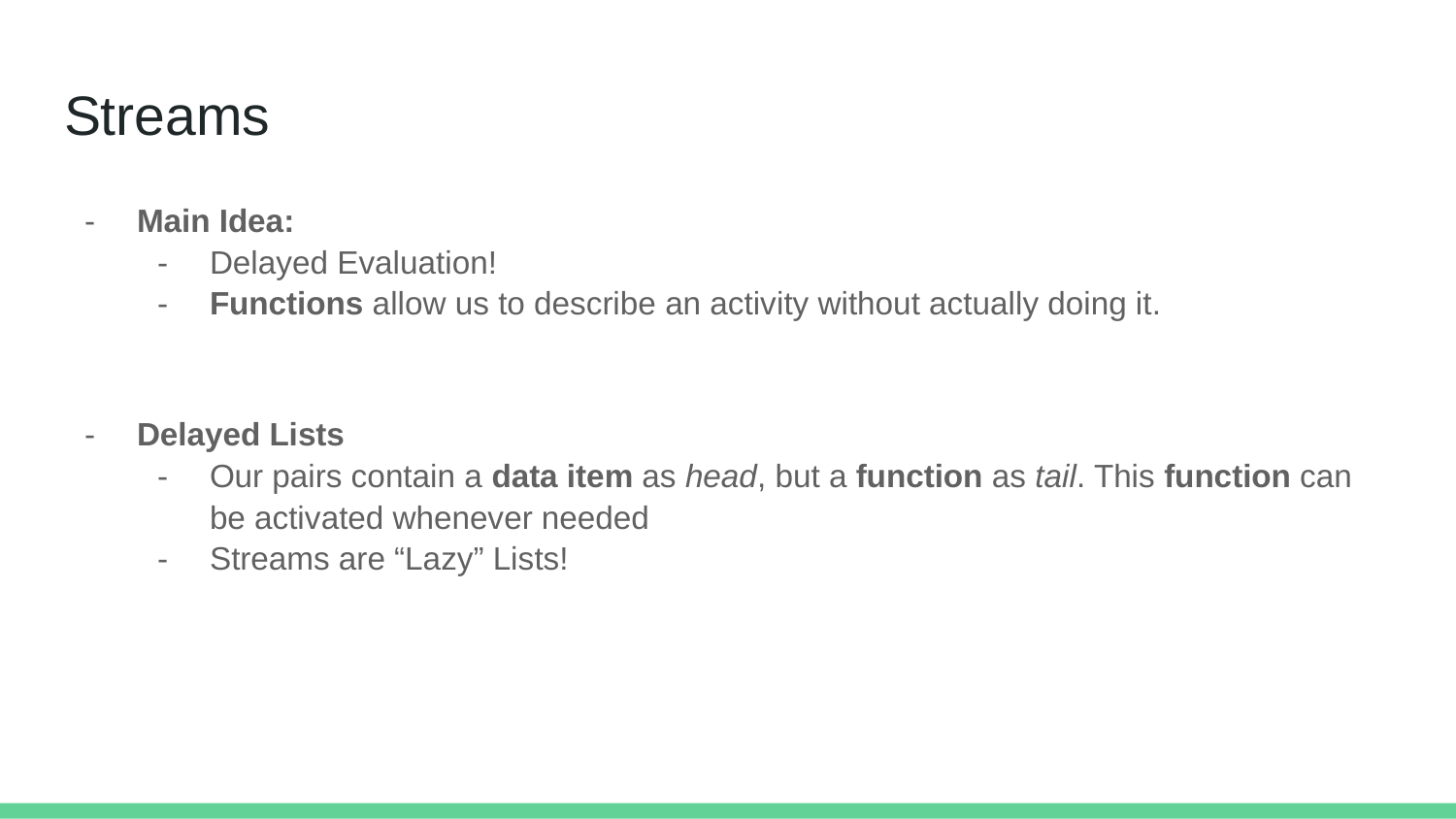

# Streams
Main Idea:
Delayed Evaluation!
Functions allow us to describe an activity without actually doing it.

Delayed Lists
Our pairs contain a data item as head, but a function as tail. This function can be activated whenever needed
Streams are “Lazy” Lists!